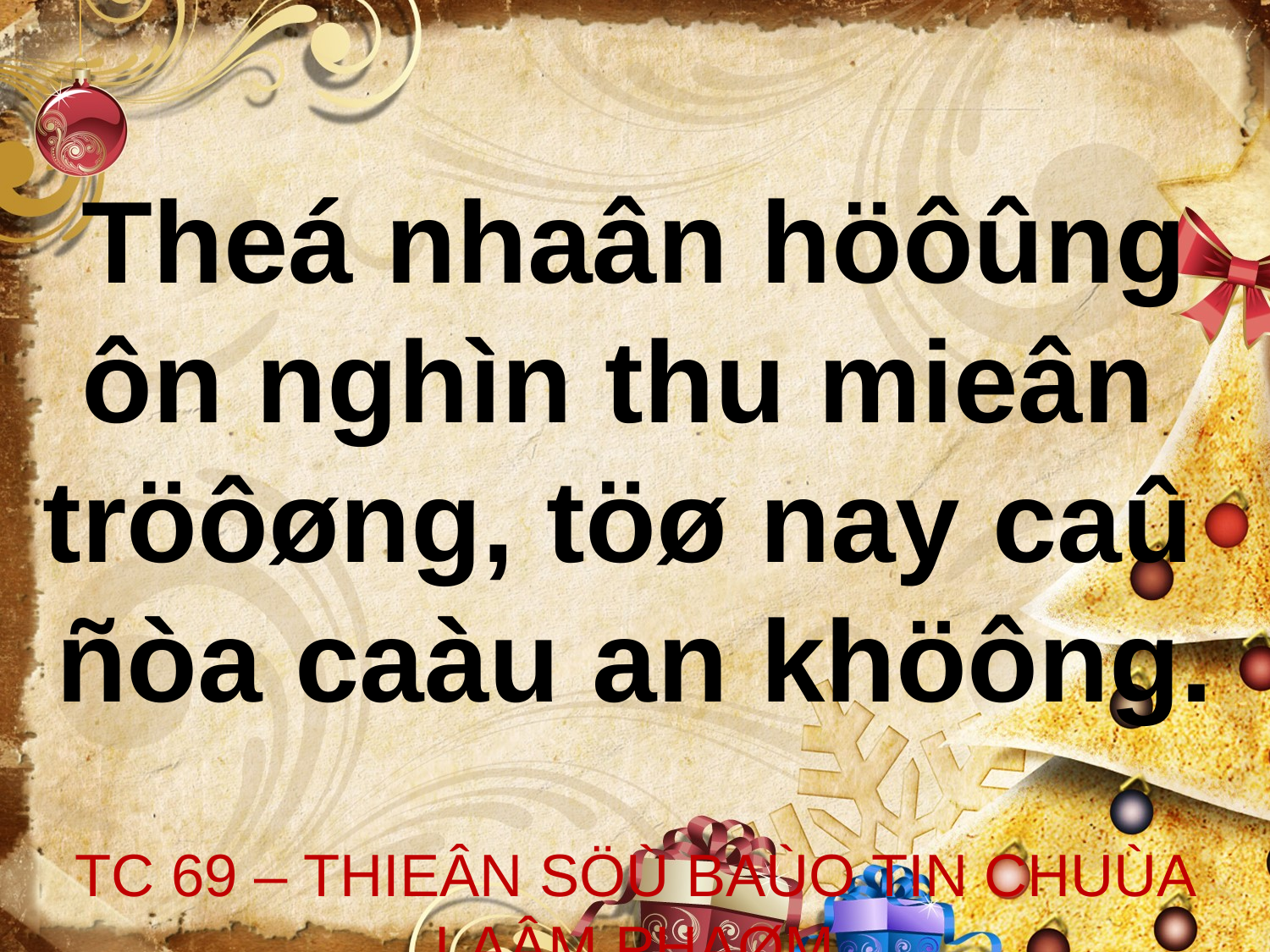

Theá nhaân höôûng ôn nghìn thu mieân
tröôøng, töø nay caû
ñòa caàu an khöông.
TC 69 – THIEÂN SÖÙ BAÙO TIN CHUÙA LAÂM PHAØM